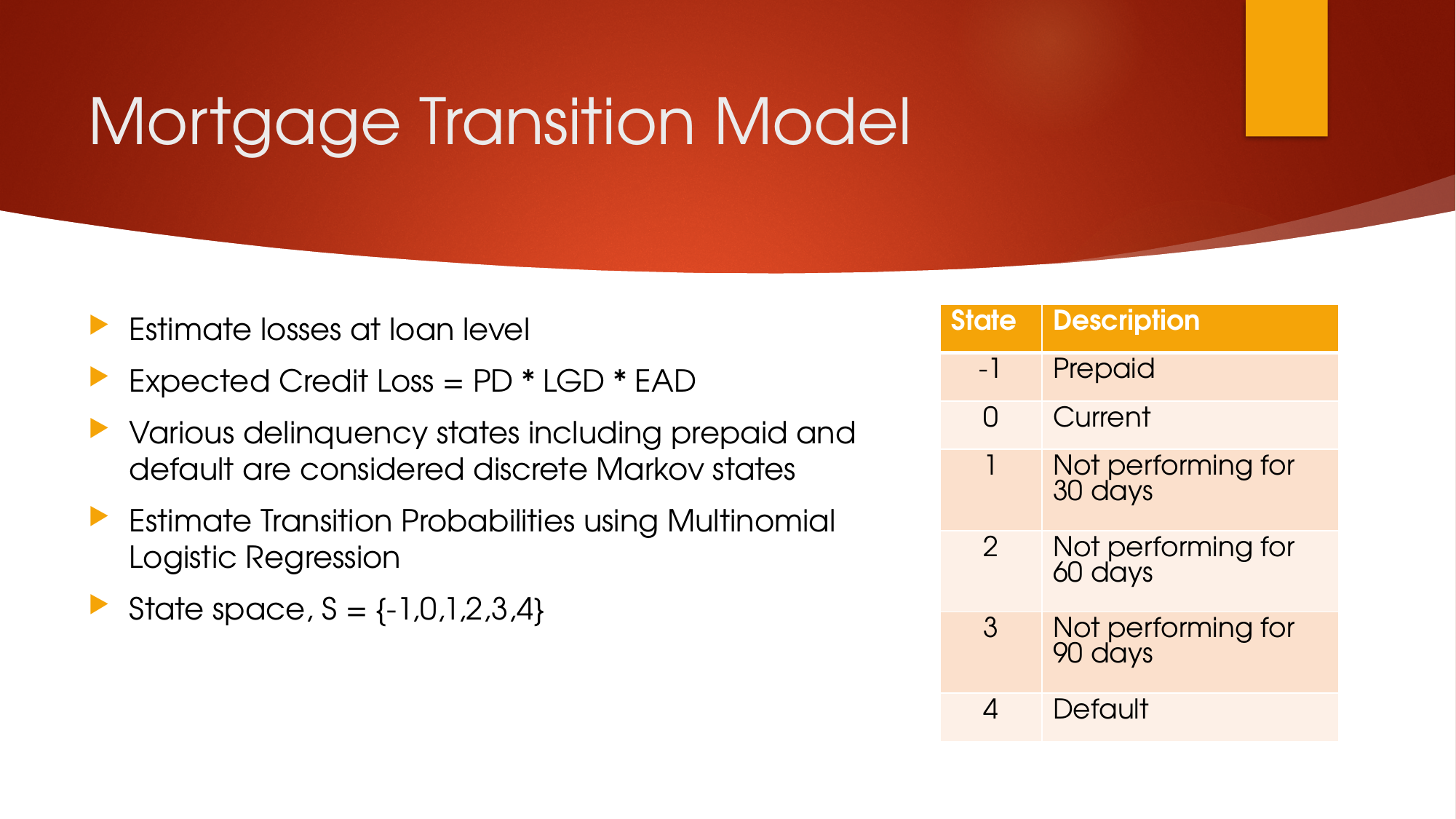

# Mortgage Transition Model

Estimate losses at loan level
Expected Credit Loss = PD * LGD * EAD
Various delinquency states including prepaid and default are considered discrete Markov states
Estimate Transition Probabilities using Multinomial Logistic Regression
State space, S = {-1,0,1,2,3,4}

| State | Description |
| --- | --- |
| -1 | Prepaid |
| 0 | Current |
| 1 | Not performing for 30 days |
| 2 | Not performing for 60 days |
| 3 | Not performing for 90 days |
| 4 | Default |